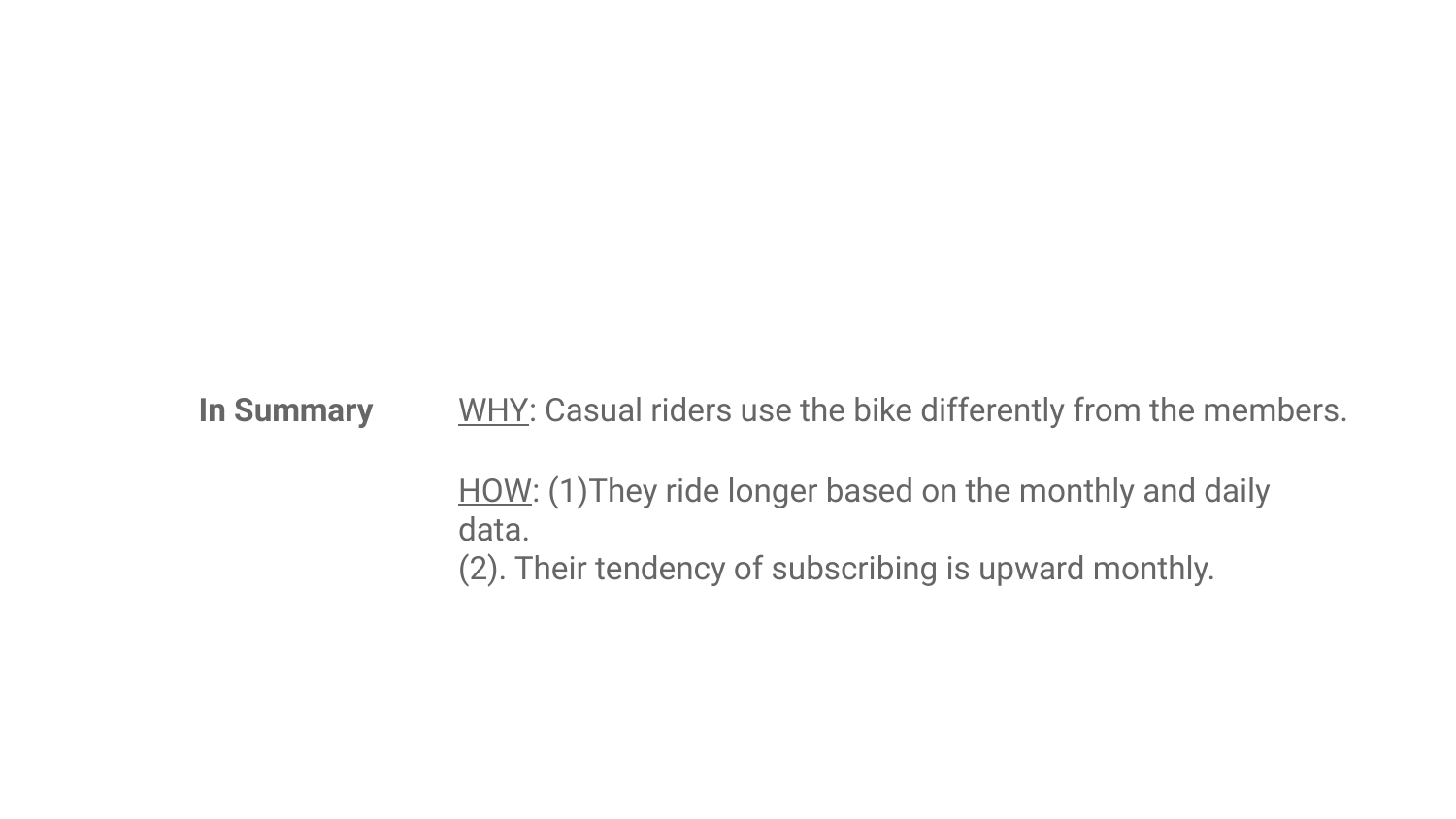

# In Summary
WHY: Casual riders use the bike differently from the members.
HOW: (1)They ride longer based on the monthly and daily data.
(2). Their tendency of subscribing is upward monthly.